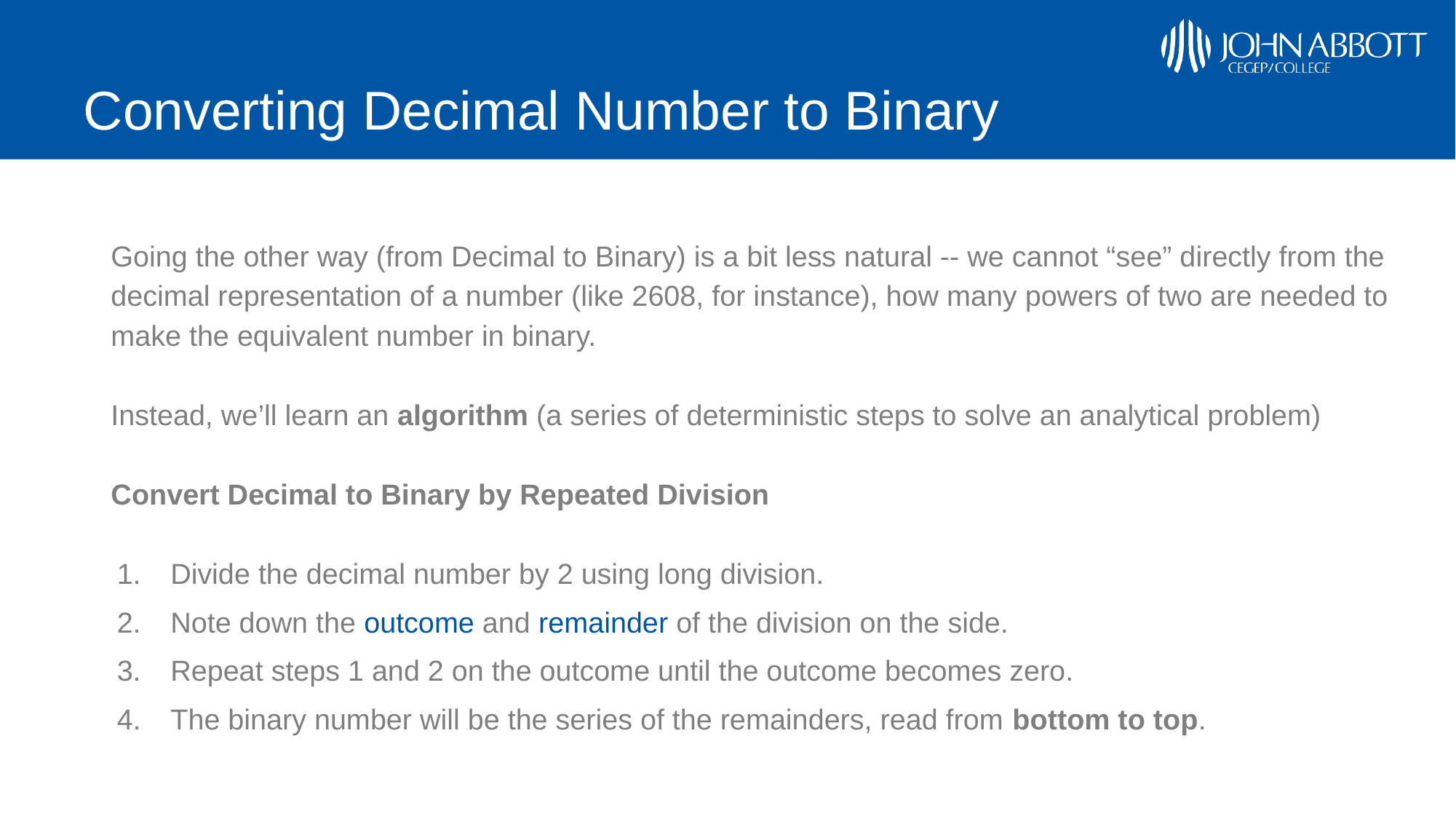

# Converting Decimal Number to Binary
Going the other way (from Decimal to Binary) is a bit less natural -- we cannot “see” directly from the decimal representation of a number (like 2608, for instance), how many powers of two are needed to make the equivalent number in binary.

Instead, we’ll learn an algorithm (a series of deterministic steps to solve an analytical problem)

Convert Decimal to Binary by Repeated Division

Divide the decimal number by 2 using long division.
Note down the outcome and remainder of the division on the side.
Repeat steps 1 and 2 on the outcome until the outcome becomes zero.
The binary number will be the series of the remainders, read from bottom to top.